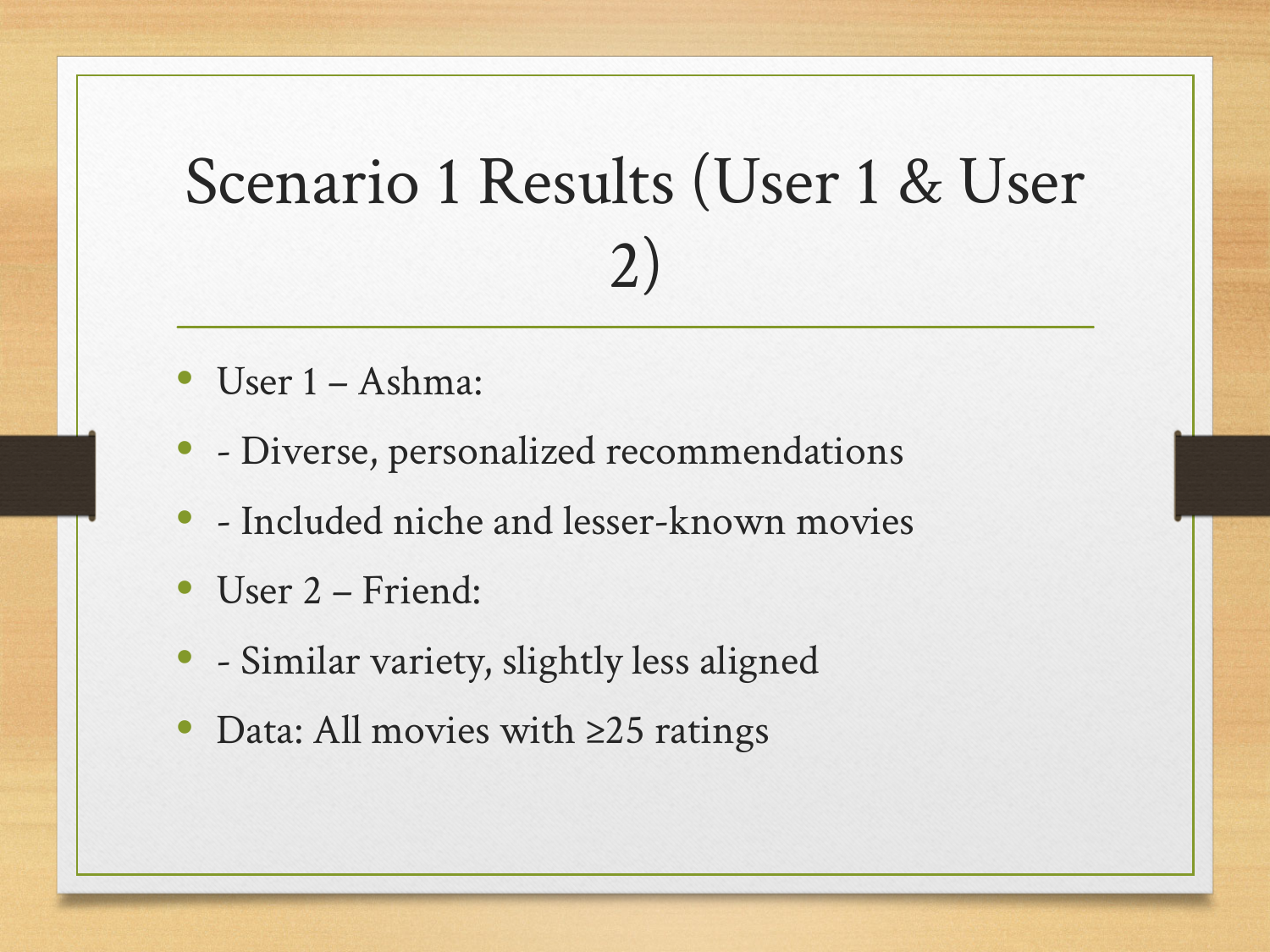

# Scenario 1 Results (User 1 & User 2)
User 1 – Ashma:
- Diverse, personalized recommendations
- Included niche and lesser-known movies
User 2 – Friend:
- Similar variety, slightly less aligned
Data: All movies with ≥25 ratings